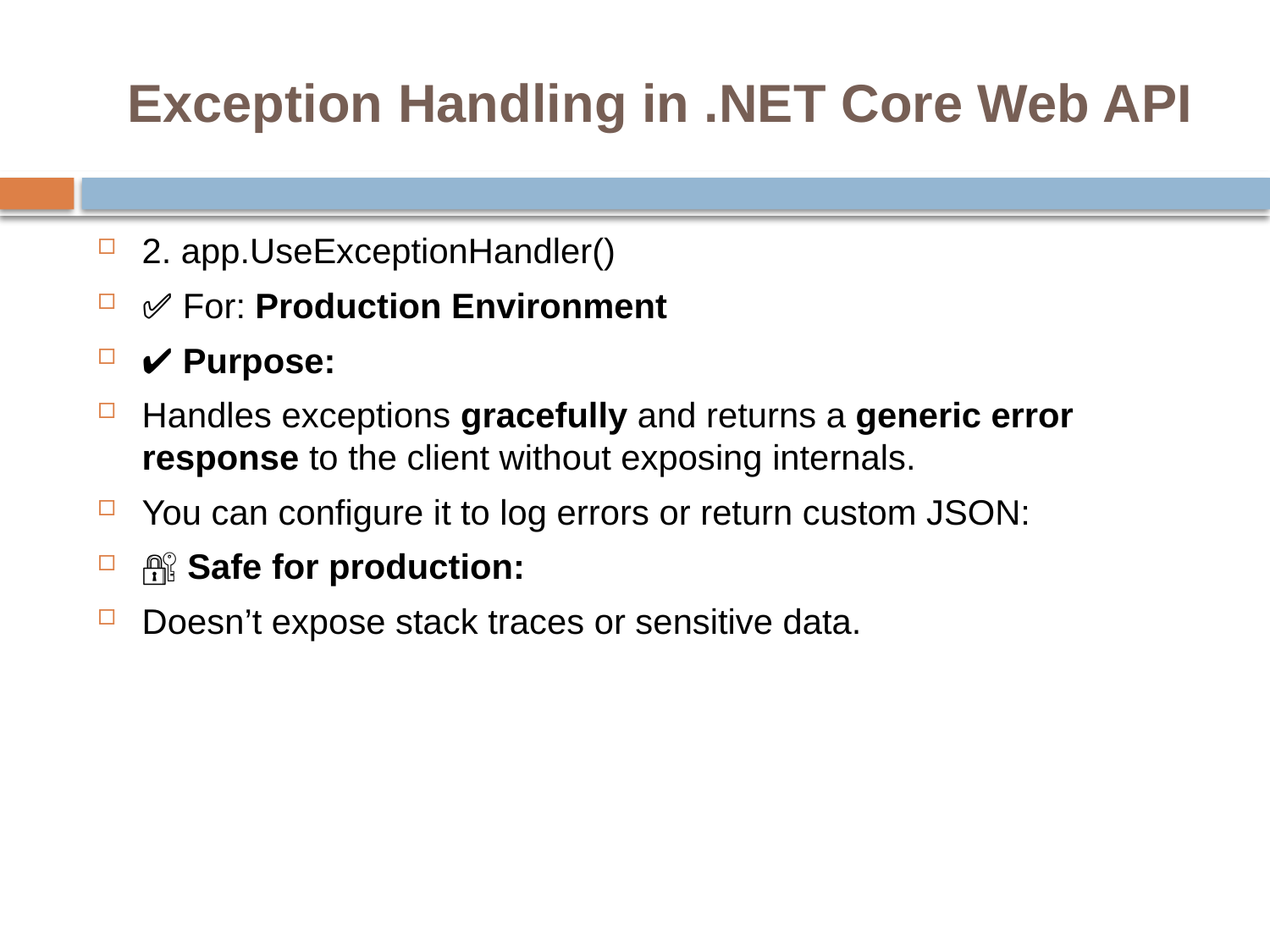

# Exception Handling in .NET Core Web API
2. app.UseExceptionHandler()
✅ For: Production Environment
✔️ Purpose:
Handles exceptions gracefully and returns a generic error response to the client without exposing internals.
You can configure it to log errors or return custom JSON:
🔐 Safe for production:
Doesn’t expose stack traces or sensitive data.